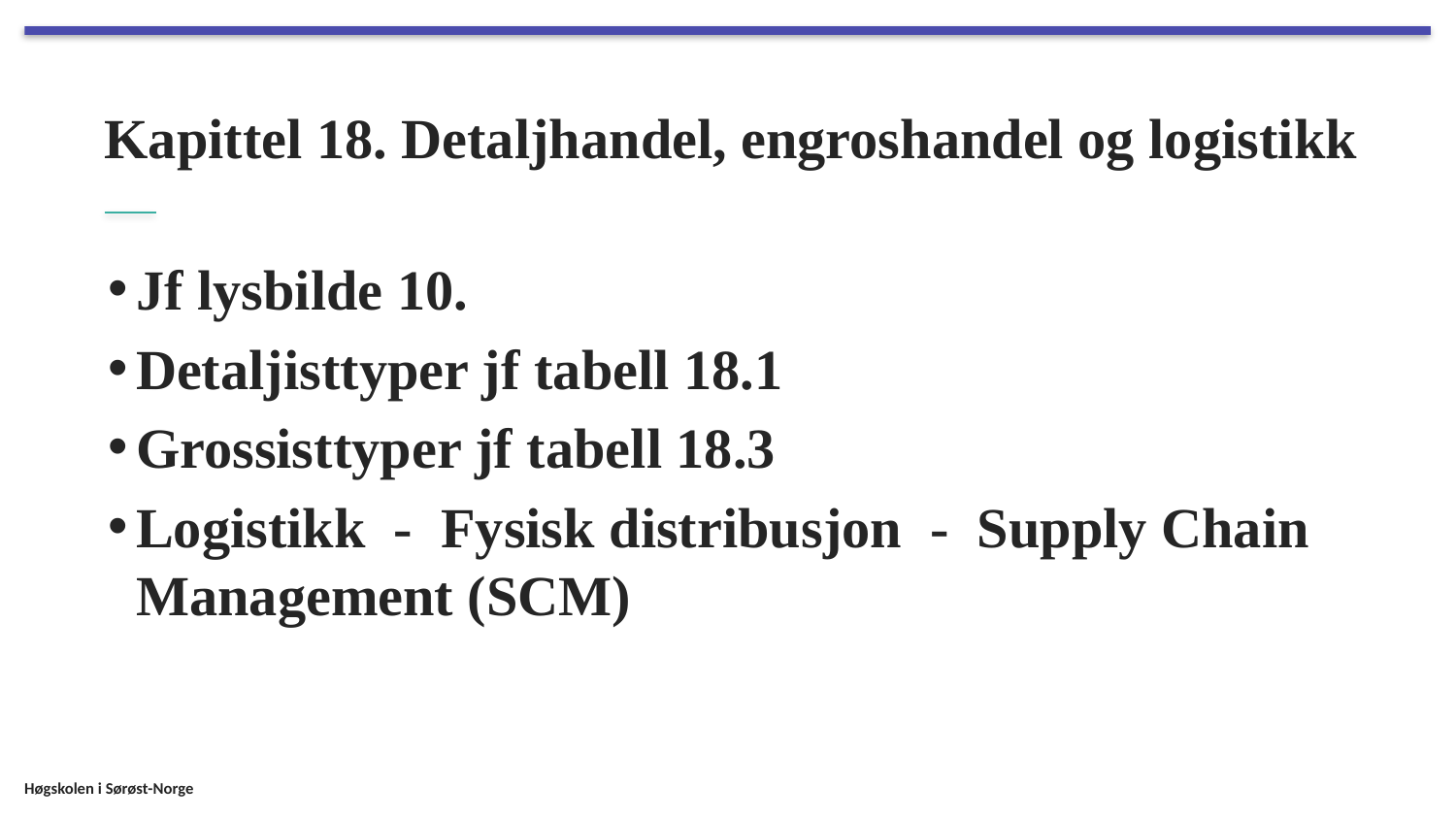

# Kapittel 18. Detaljhandel, engroshandel og logistikk
Jf lysbilde 10.
Detaljisttyper jf tabell 18.1
Grossisttyper jf tabell 18.3
Logistikk  -  Fysisk distribusjon  -  Supply Chain Management (SCM)